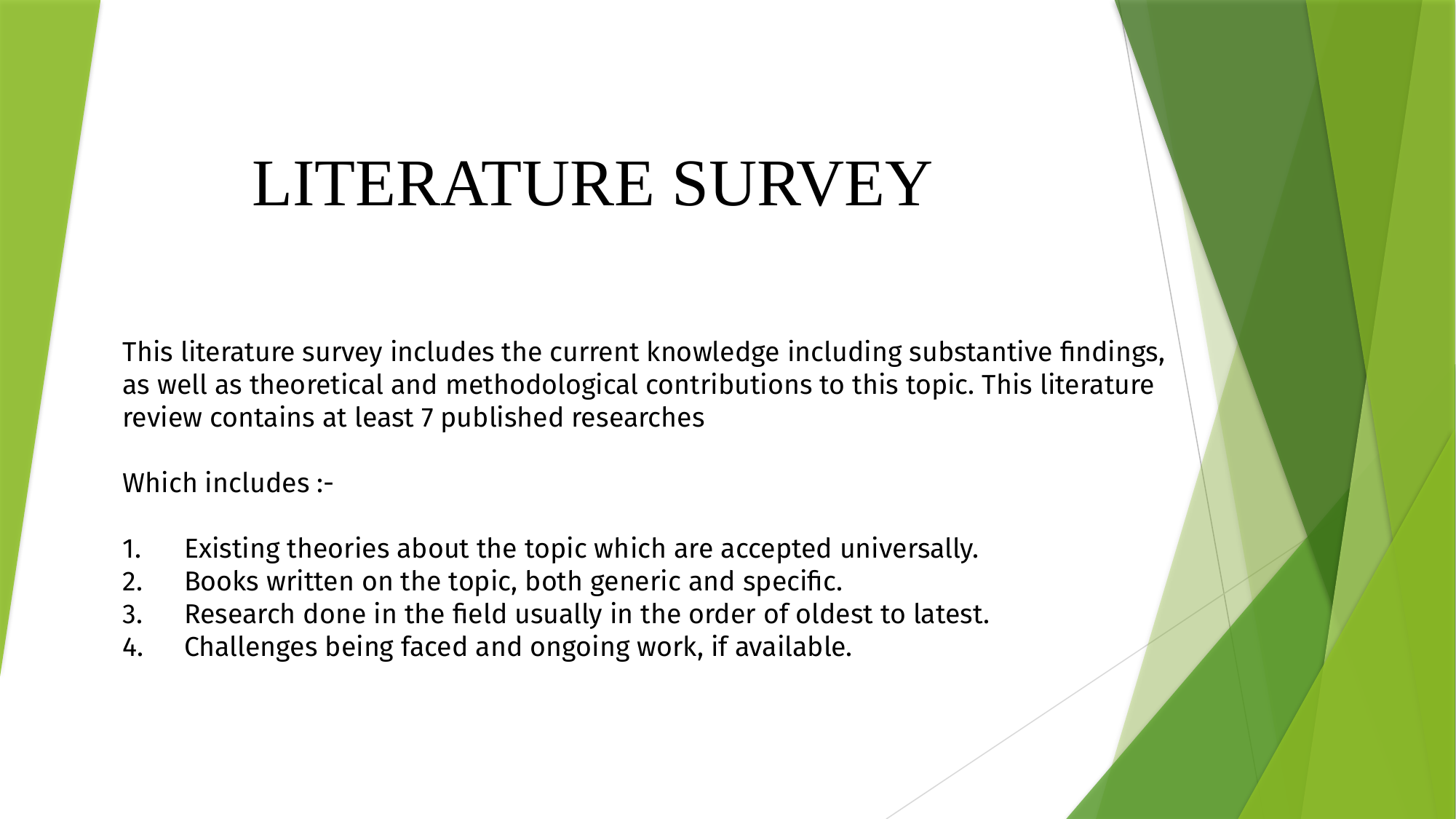

# LITERATURE SURVEY
This literature survey includes the current knowledge including substantive findings, as well as theoretical and methodological contributions to this topic. This literature review contains at least 7 published researches

Which includes :-

Existing theories about the topic which are accepted universally.
Books written on the topic, both generic and specific.
Research done in the field usually in the order of oldest to latest.
Challenges being faced and ongoing work, if available.